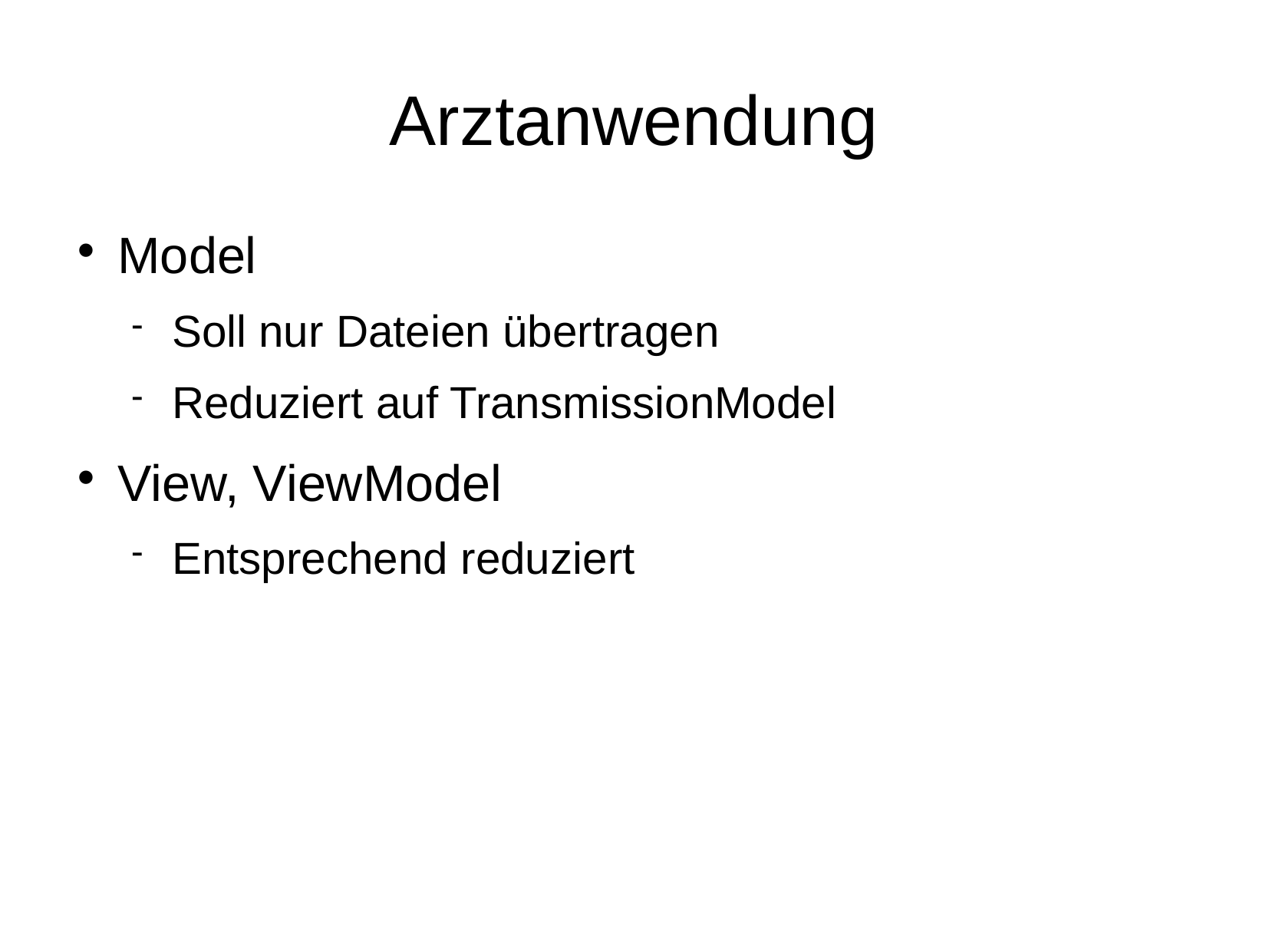

Arztanwendung
Model
Soll nur Dateien übertragen
Reduziert auf TransmissionModel
View, ViewModel
Entsprechend reduziert